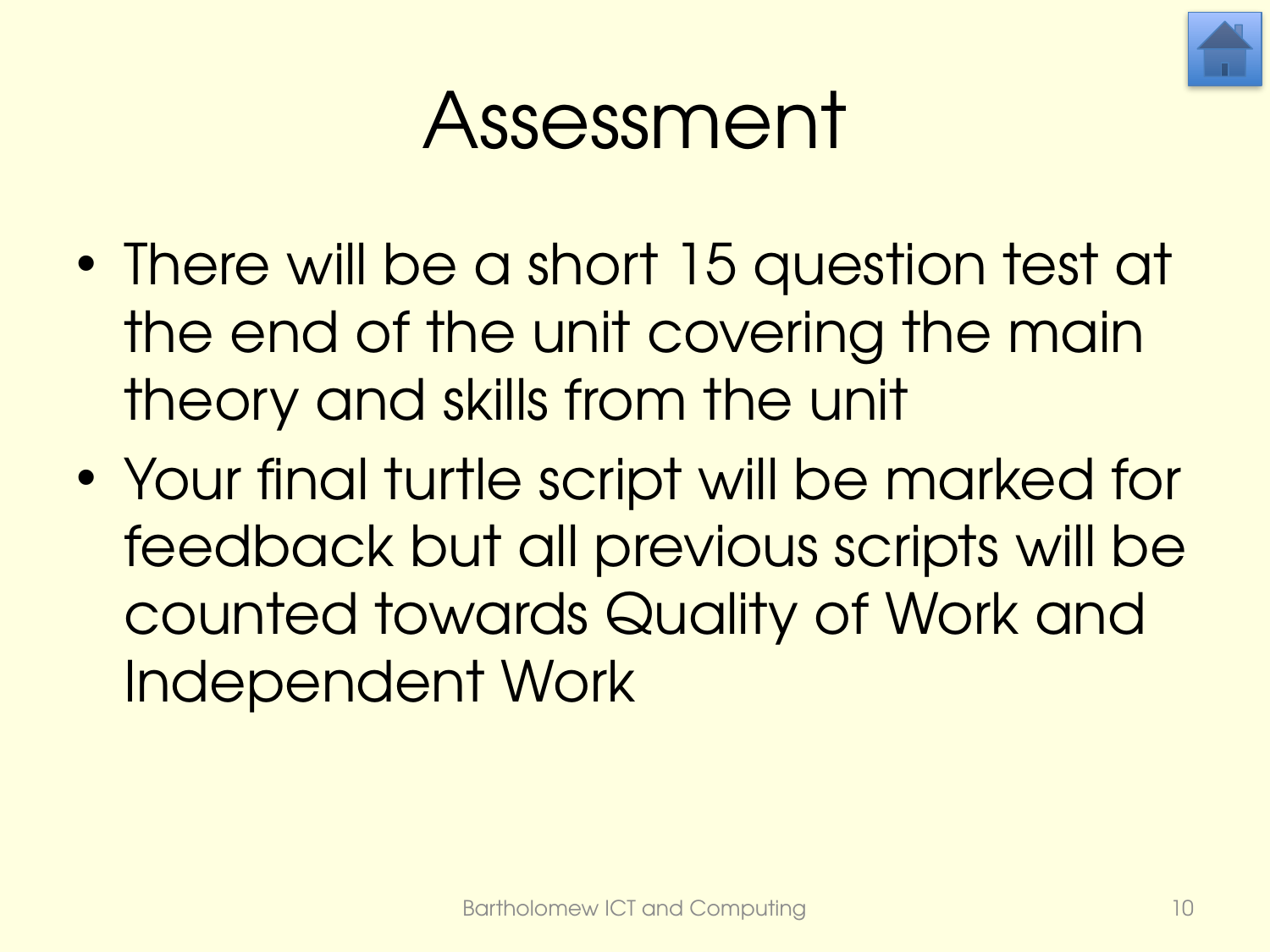

# Assessment
There will be a short 15 question test at the end of the unit covering the main theory and skills from the unit
Your final turtle script will be marked for feedback but all previous scripts will be counted towards Quality of Work and Independent Work
Bartholomew ICT and Computing
10